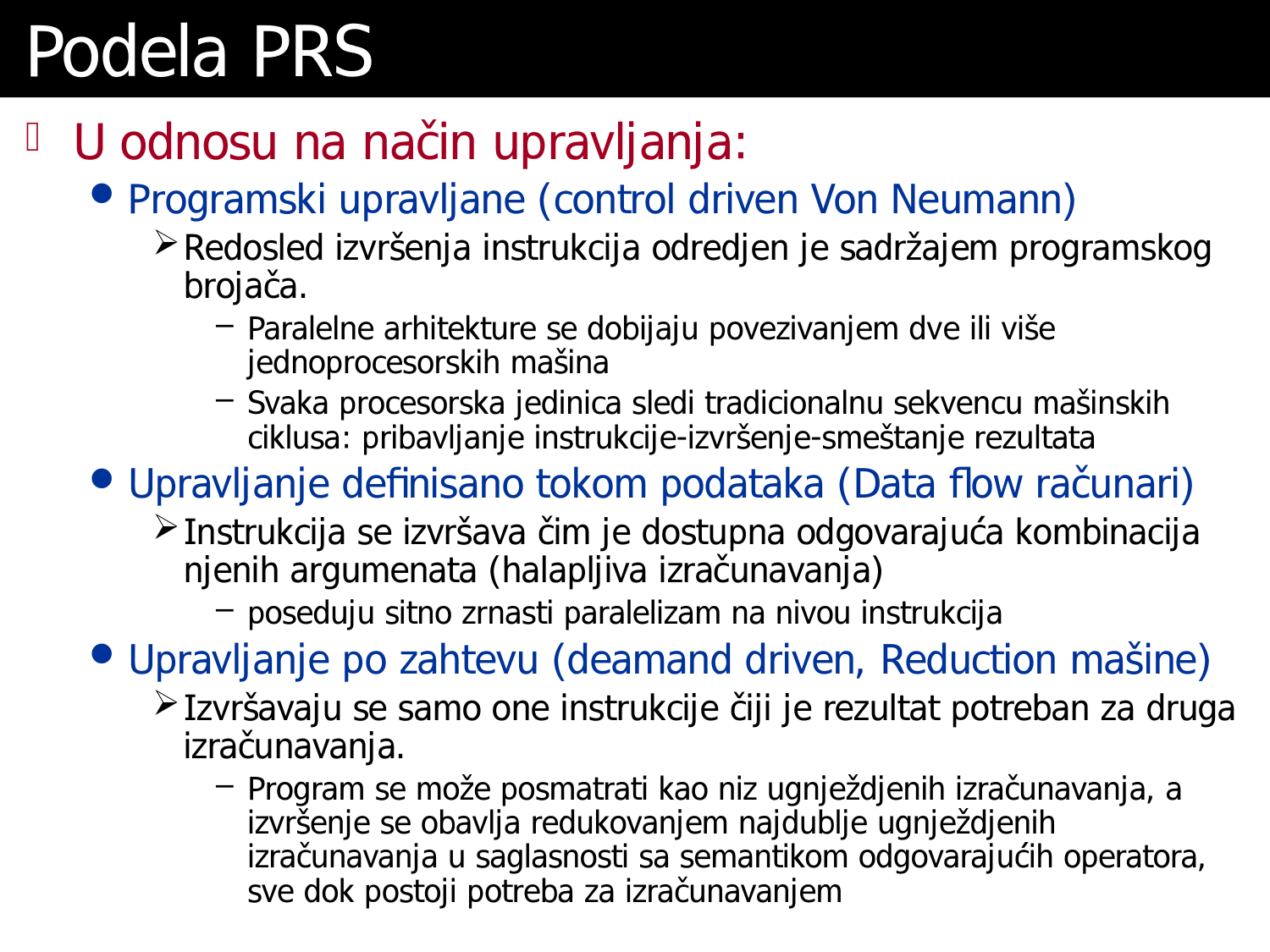

# Podela PRS
U odnosu na način upravljanja:
Programski upravljane (control driven Von Neumann)
Redosled izvršenja instrukcija odredjen je sadržajem programskog brojača.
Paralelne arhitekture se dobijaju povezivanjem dve ili više jednoprocesorskih mašina
Svaka procesorska jedinica sledi tradicionalnu sekvencu mašinskih ciklusa: pribavljanje instrukcije-izvršenje-smeštanje rezultata
Upravljanje definisano tokom podataka (Data flow računari)
Instrukcija se izvršava čim je dostupna odgovarajuća kombinacija njenih argumenata (halapljiva izračunavanja)
poseduju sitno zrnasti paralelizam na nivou instrukcija
Upravljanje po zahtevu (deamand driven, Reduction mašine)
Izvršavaju se samo one instrukcije čiji je rezultat potreban za druga izračunavanja.
Program se može posmatrati kao niz ugnježdjenih izračunavanja, a izvršenje se obavlja redukovanjem najdublje ugnježdjenih izračunavanja u saglasnosti sa semantikom odgovarajućih operatora, sve dok postoji potreba za izračunavanjem